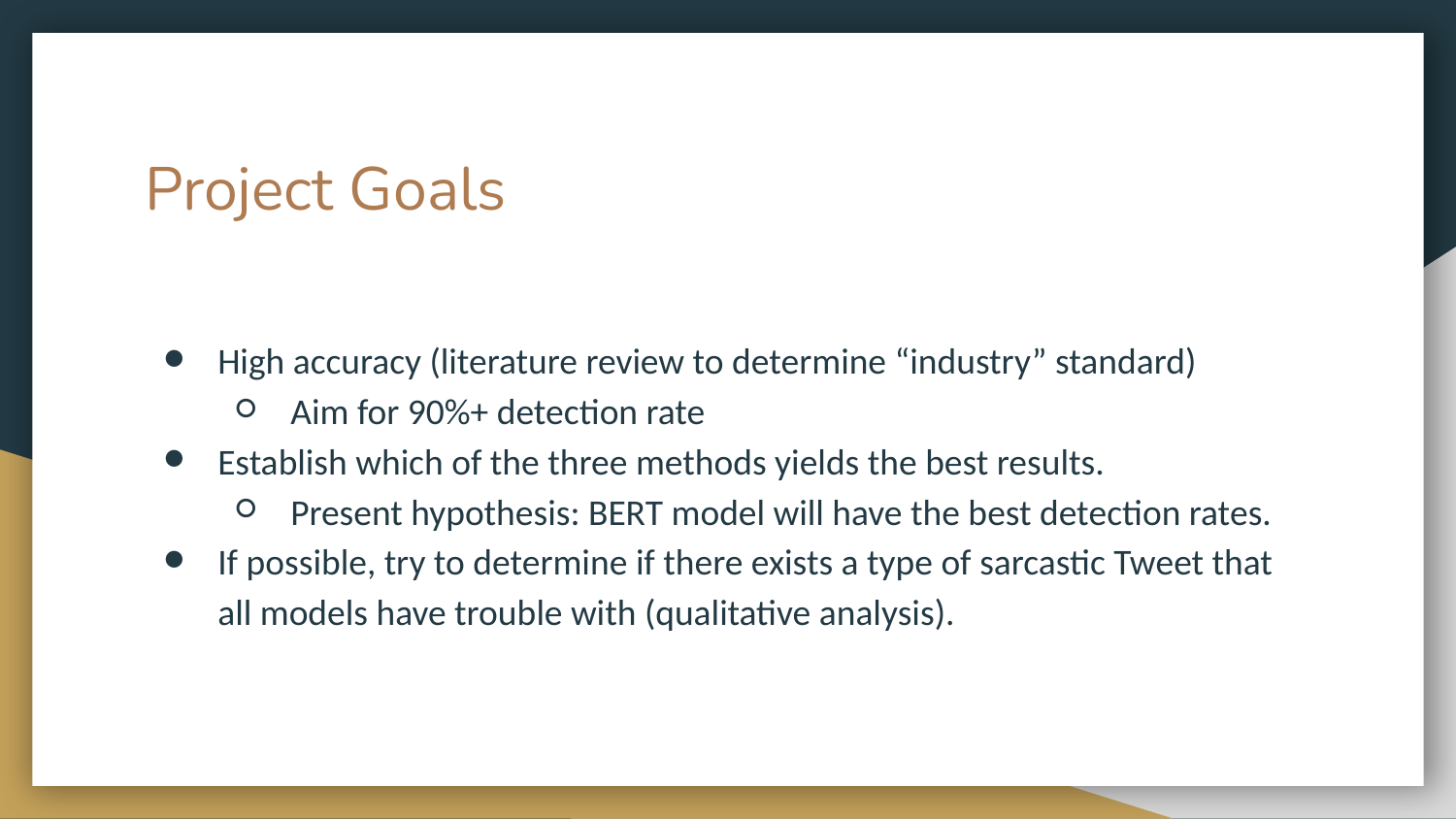

# Project Goals
High accuracy (literature review to determine “industry” standard)
Aim for 90%+ detection rate
Establish which of the three methods yields the best results.
Present hypothesis: BERT model will have the best detection rates.
If possible, try to determine if there exists a type of sarcastic Tweet that all models have trouble with (qualitative analysis).